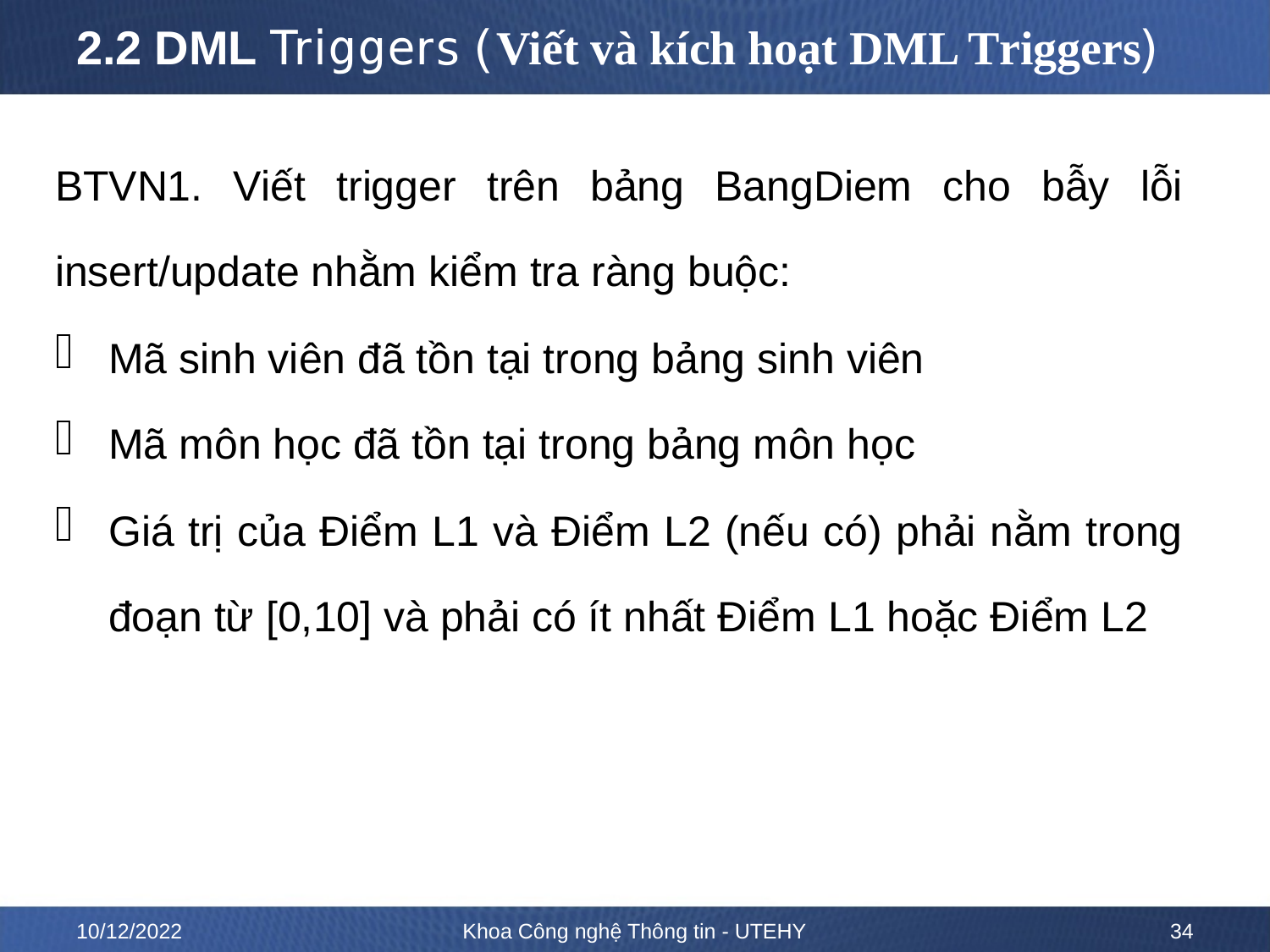

# 2.2 DML Triggers (Viết và kích hoạt DML Triggers)
BTVN1. Viết trigger trên bảng BangDiem cho bẫy lỗi insert/update nhằm kiểm tra ràng buộc:
Mã sinh viên đã tồn tại trong bảng sinh viên
Mã môn học đã tồn tại trong bảng môn học
Giá trị của Điểm L1 và Điểm L2 (nếu có) phải nằm trong đoạn từ [0,10] và phải có ít nhất Điểm L1 hoặc Điểm L2
10/12/2022
Khoa Công nghệ Thông tin - UTEHY
34